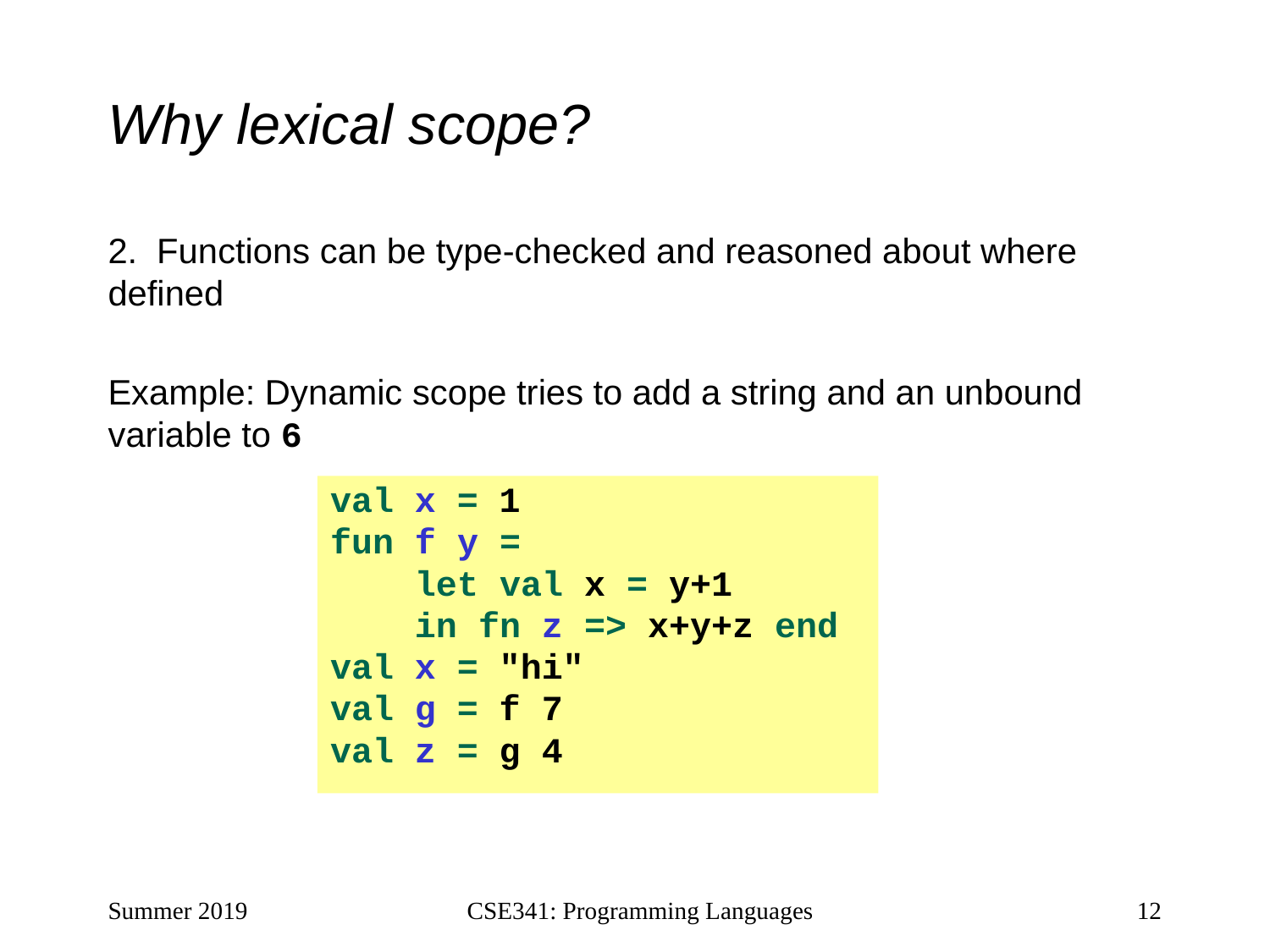

# Why lexical scope?
2.  Functions can be type-checked and reasoned about where defined

Example: Dynamic scope tries to add a string and an unbound variable to 6
val x = 1
fun f y =
    let val x = y+1
    in fn z => x+y+z end
val x = "hi"
val g = f 7
val z = g 4
Summer 2019
CSE341: Programming Languages
12